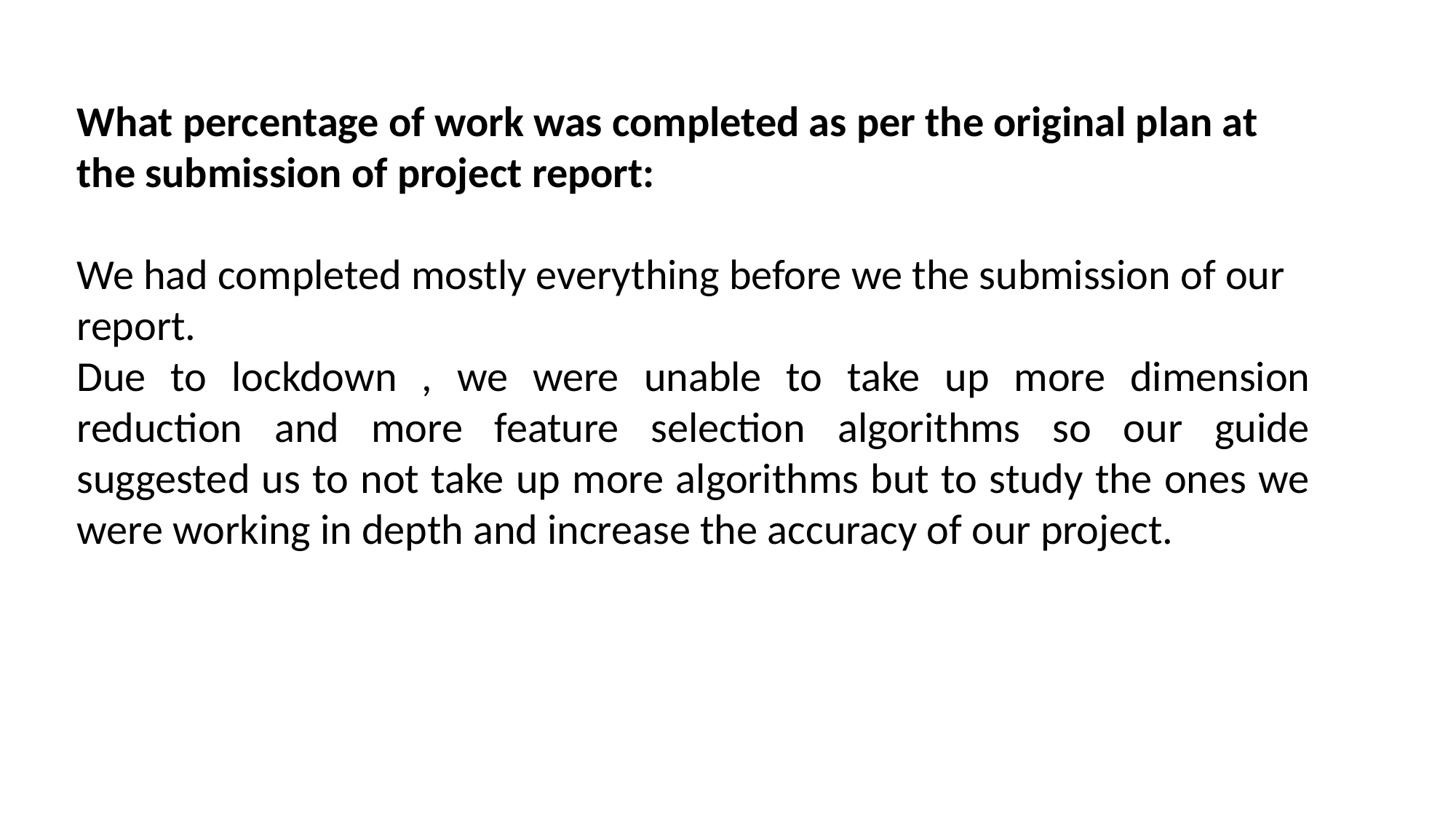

What percentage of work was completed as per the original plan at the submission of project report:

We had completed mostly everything before we the submission of our report.
Due to lockdown , we were unable to take up more dimension reduction and more feature selection algorithms so our guide suggested us to not take up more algorithms but to study the ones we were working in depth and increase the accuracy of our project.